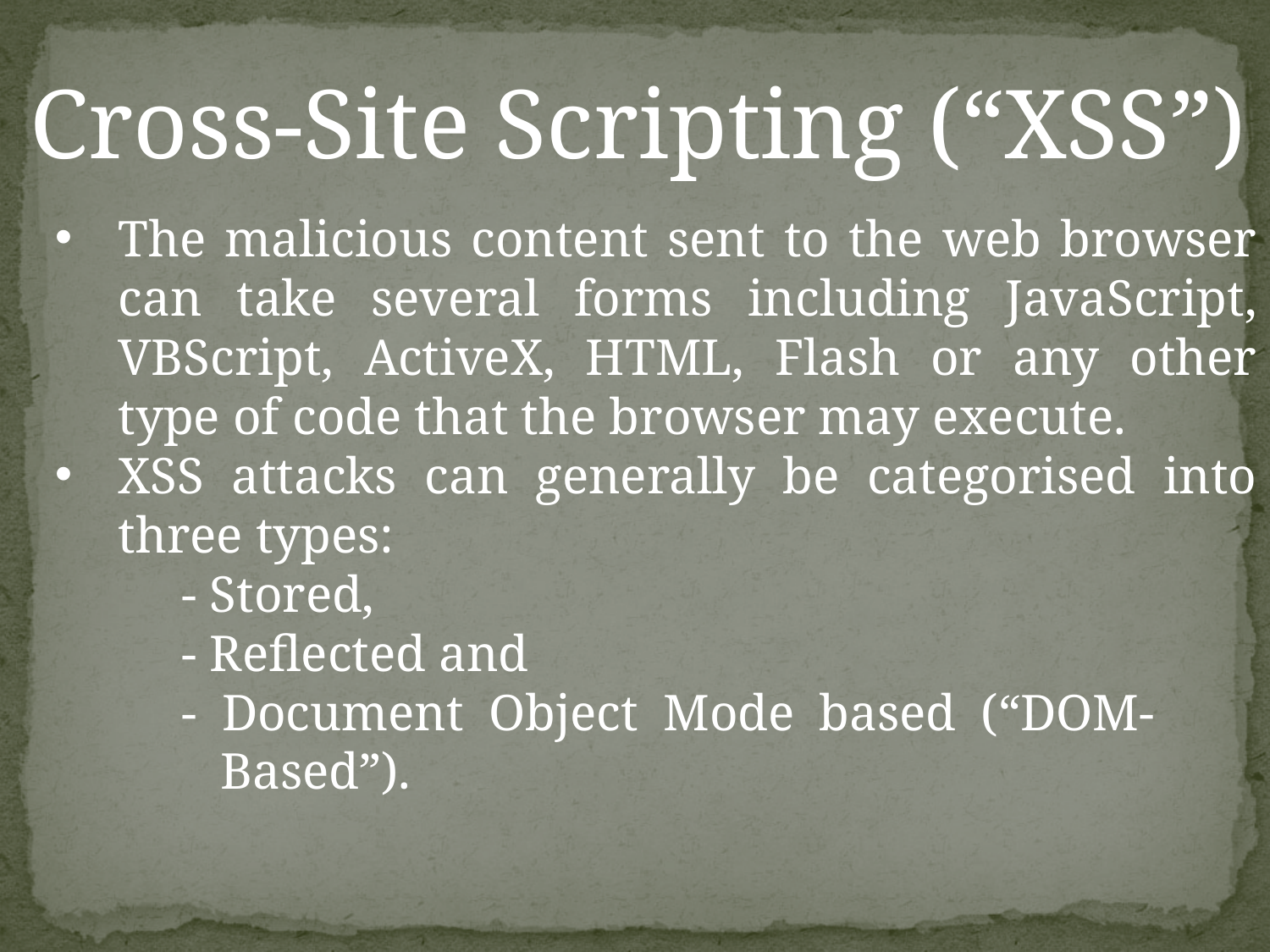

Cross-Site Scripting (“XSS”)
The malicious content sent to the web browser can take several forms including JavaScript, VBScript, ActiveX, HTML, Flash or any other type of code that the browser may execute.
XSS attacks can generally be categorised into three types:
	- Stored,
	- Reflected and
	- Document Object Mode based (“DOM-	 	   Based”).